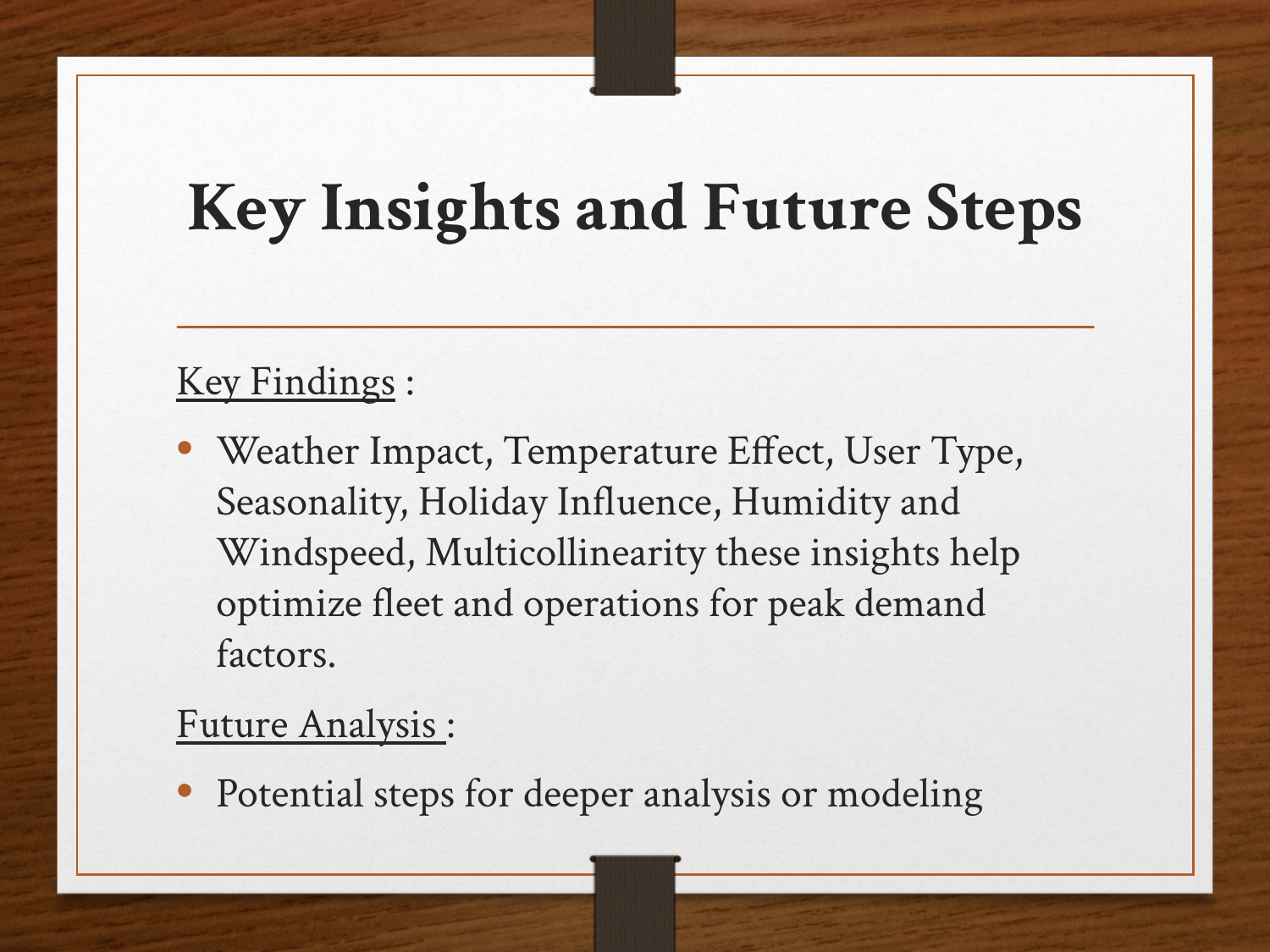

# Key Insights and Future Steps
Key Findings :
Weather Impact, Temperature Effect, User Type, Seasonality, Holiday Influence, Humidity and Windspeed, Multicollinearity these insights help optimize fleet and operations for peak demand factors.
Future Analysis :
Potential steps for deeper analysis or modeling